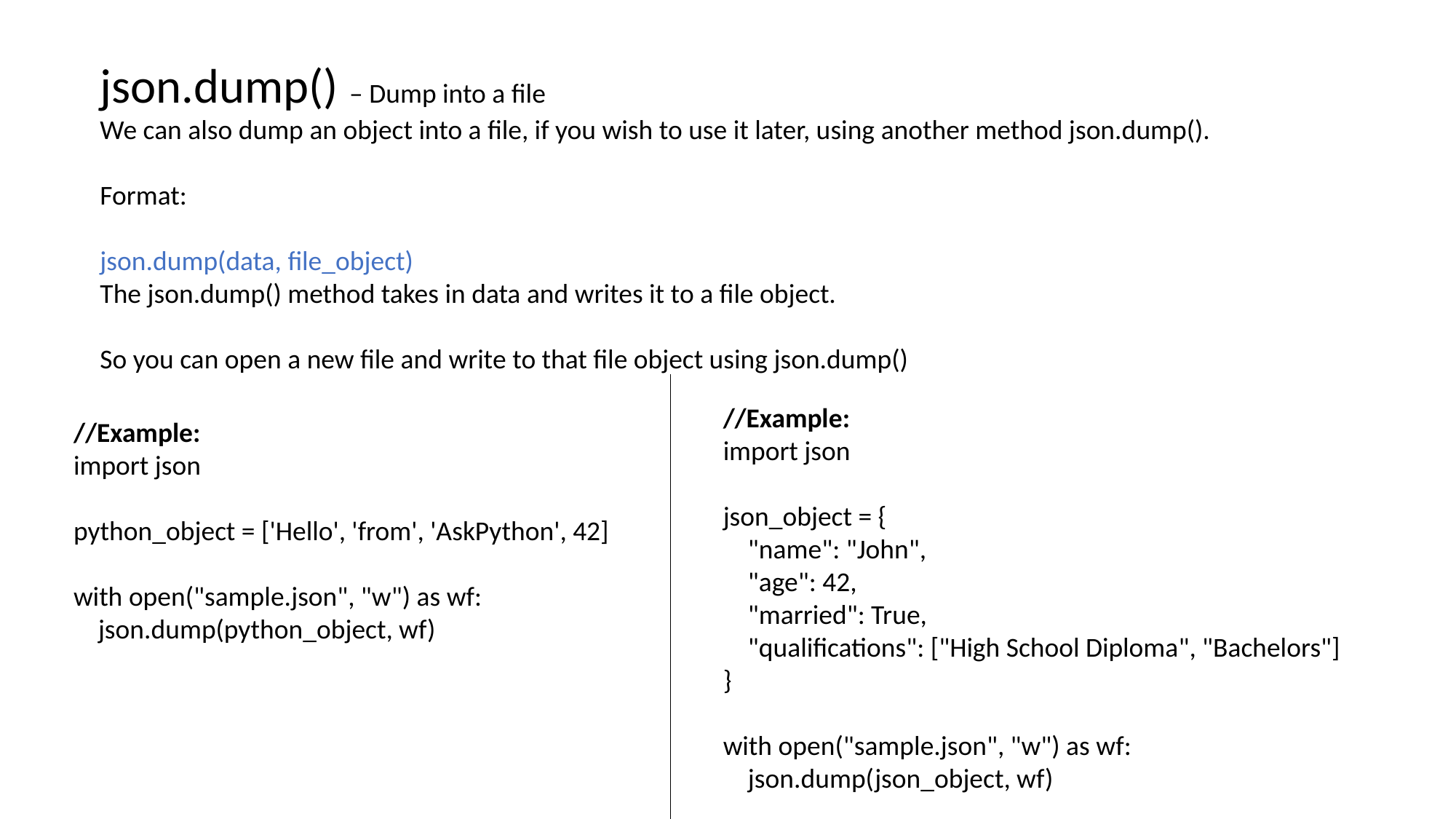

json.dump() – Dump into a file
We can also dump an object into a file, if you wish to use it later, using another method json.dump().

Format:

json.dump(data, file_object)
The json.dump() method takes in data and writes it to a file object.

So you can open a new file and write to that file object using json.dump()
//Example:
import json

json_object = {
    "name": "John",
    "age": 42,
    "married": True,
    "qualifications": ["High School Diploma", "Bachelors"]
}

with open("sample.json", "w") as wf:
    json.dump(json_object, wf)
//Example:
import json

python_object = ['Hello', 'from', 'AskPython', 42]

with open("sample.json", "w") as wf:
    json.dump(python_object, wf)